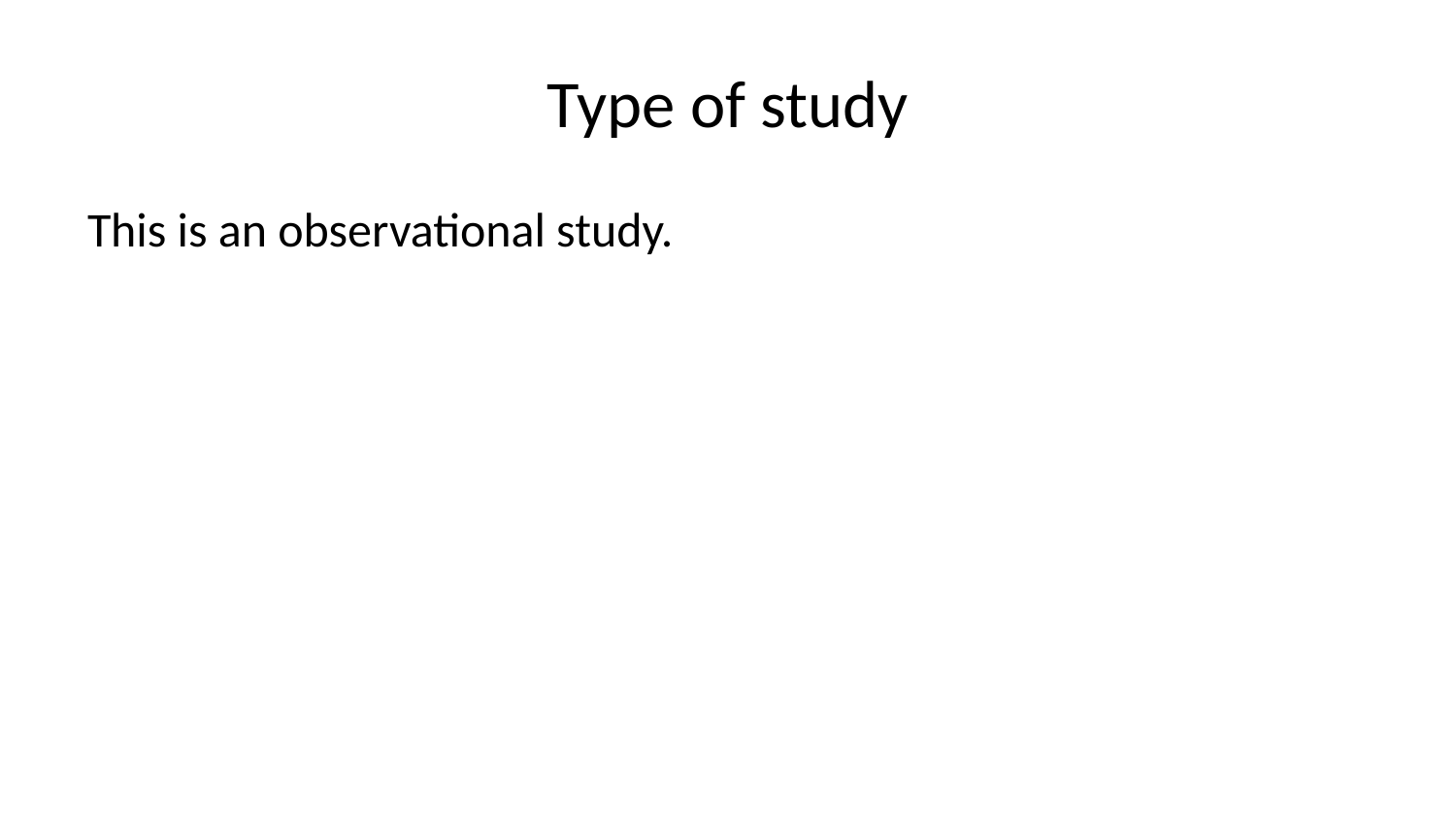

# Type of study
This is an observational study.